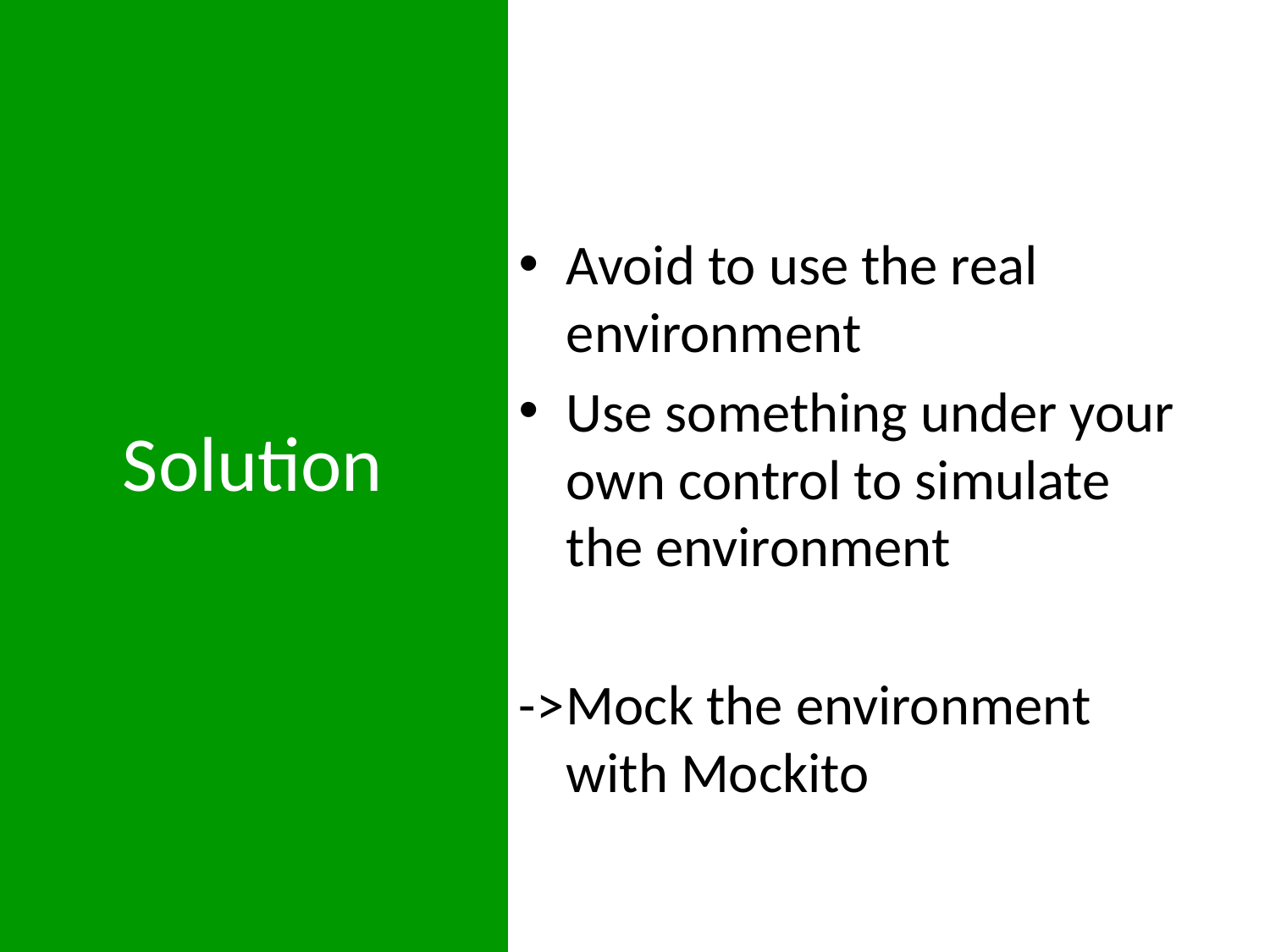

Avoid to use the real environment
Use something under your own control to simulate the environment

->	Mock the environment with Mockito
# Solution